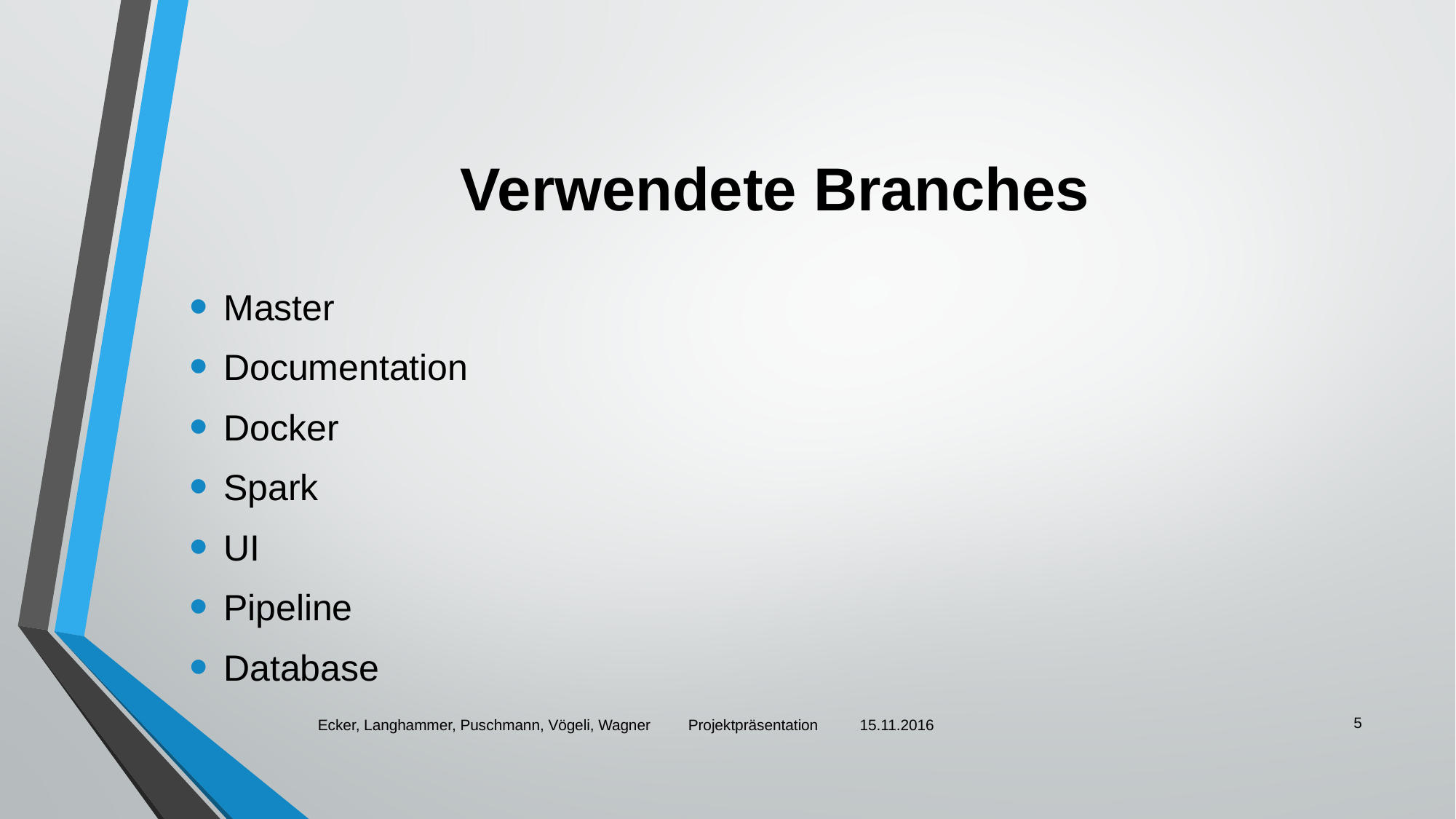

# Verwendete Branches
Master
Documentation
Docker
Spark
UI
Pipeline
Database
5
Ecker, Langhammer, Puschmann, Vögeli, Wagner         Projektpräsentation          15.11.2016